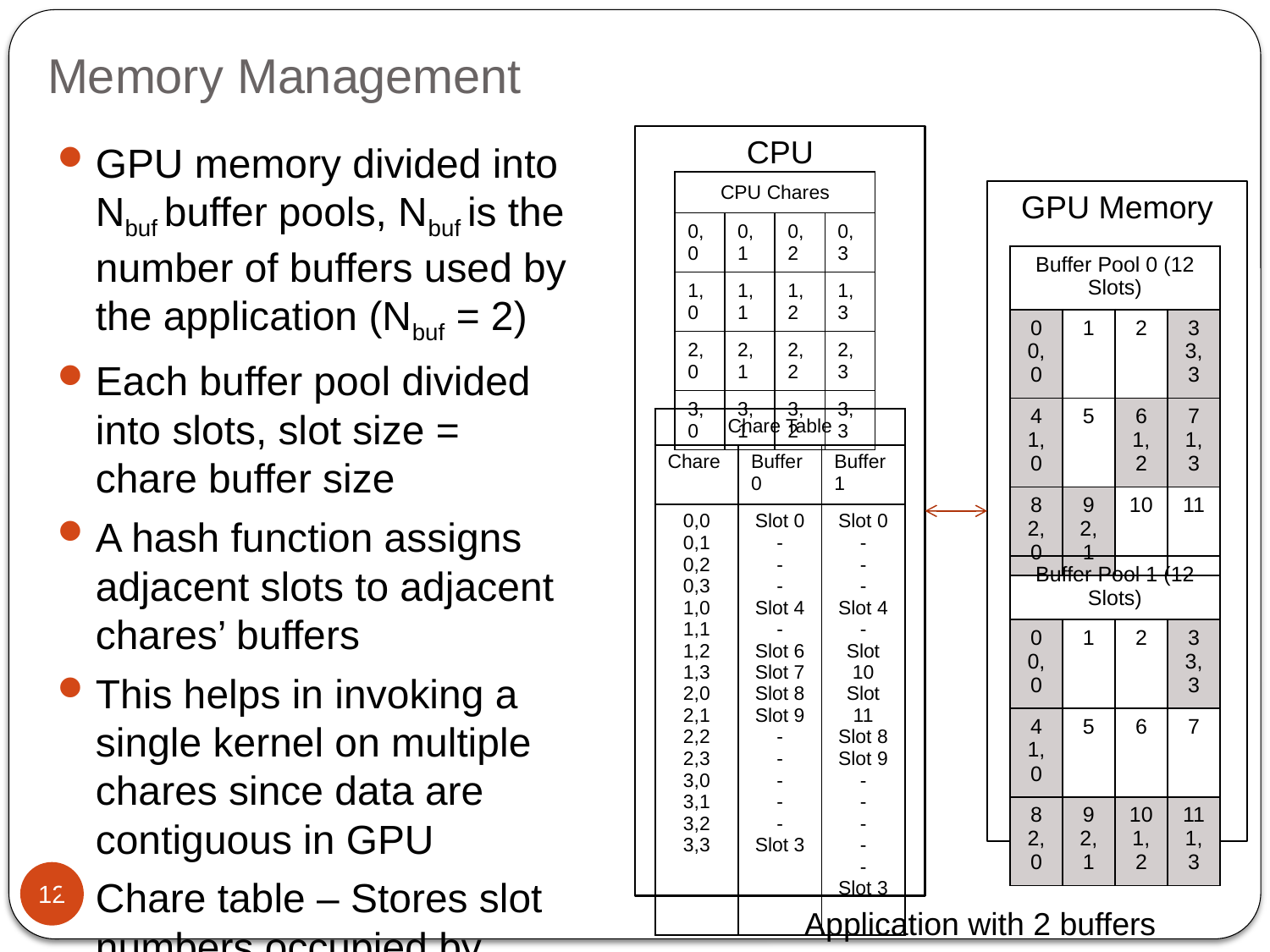

# Memory Management
CPU
GPU memory divided into Nbuf buffer pools, Nbuf is the number of buffers used by the application (Nbuf = 2)
Each buffer pool divided into slots, slot size = chare buffer size
A hash function assigns adjacent slots to adjacent chares’ buffers
This helps in invoking a single kernel on multiple chares since data are contiguous in GPU
Chare table – Stores slot numbers occupied by each chare
| CPU Chares |  |  |  |
| --- | --- | --- | --- |
| 0,0 | 0,1 | 0,2 | 0,3 |
| 1,0 | 1,1 | 1,2 | 1,3 |
| 2,0 | 2,1 | 2,2 | 2,3 |
| 3,0 | 3,1 | 3,2 | 3,3 |
GPU Memory
| Buffer Pool 0 (12 Slots) |  |  |  |
| --- | --- | --- | --- |
| 0 0,0 | 1 | 2 | 3 3,3 |
| 4 1,0 | 5 | 6 1,2 | 7 1,3 |
| 8 2,0 | 9 2,1 | 10 | 11 |
| Chare Table |  |  |
| --- | --- | --- |
| Chare | Buffer0 | Buffer 1 |
| 0,0 0,1 0,2 0,3 1,0 1,1 1,2 1,3 2,0 2,1 2,2 2,3 3,0 3,1 3,2 3,3 | Slot 0 - - - Slot 4 - Slot 6 Slot 7 Slot 8 Slot 9 - - - - - Slot 3 | Slot 0 - - - Slot 4 - Slot 10 Slot 11 Slot 8 Slot 9 - - - - - Slot 3 |
| Buffer Pool 1 (12 Slots) |  |  |  |
| --- | --- | --- | --- |
| 0 0,0 | 1 | 2 | 3 3,3 |
| 4 1,0 | 5 | 6 | 7 |
| 8 2,0 | 9 2,1 | 10 1,2 | 11 1,3 |
12
Application with 2 buffers